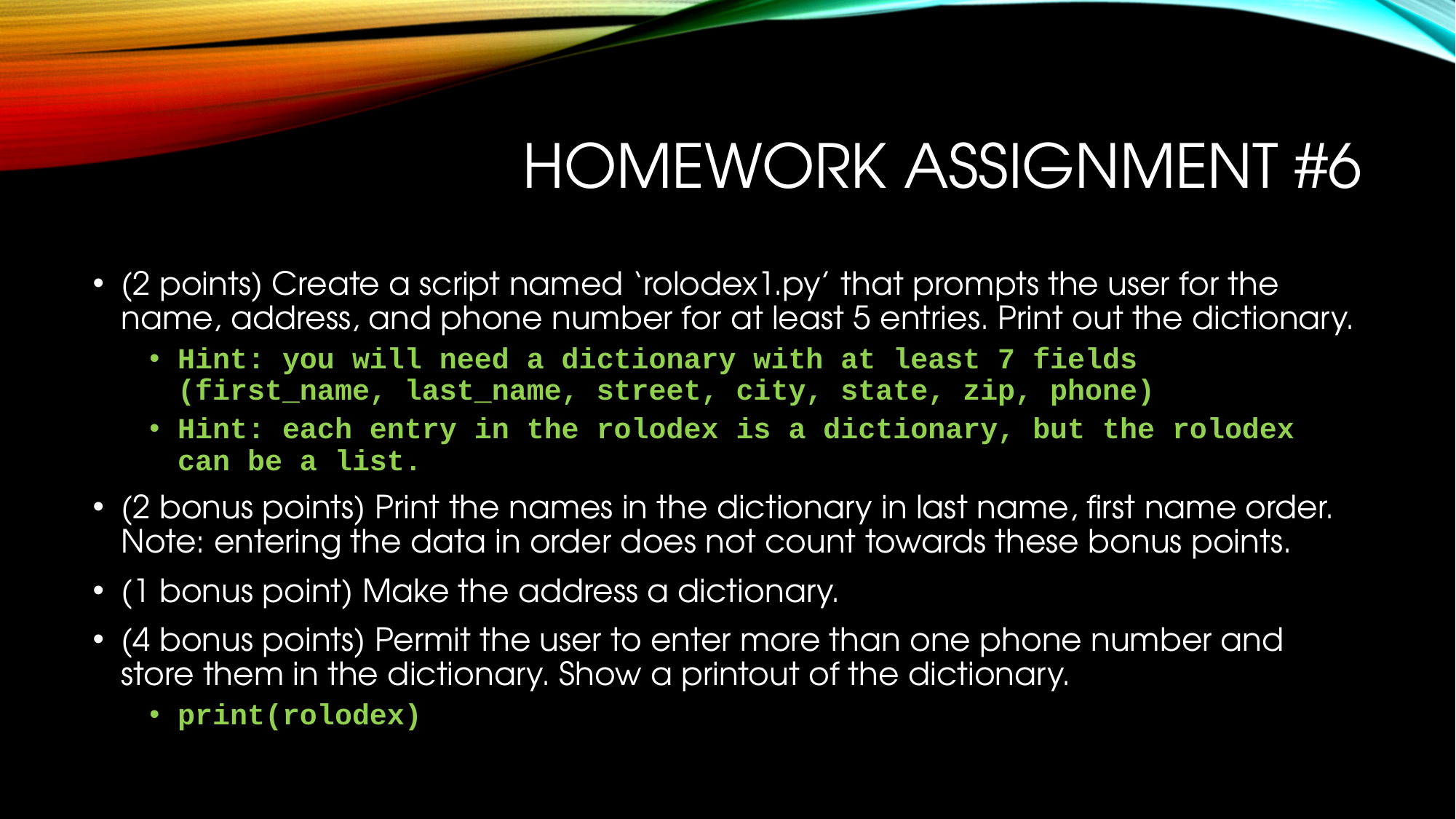

# Homework assignment #6
(2 points) Create a script named ‘rolodex1.py’ that prompts the user for the name, address, and phone number for at least 5 entries. Print out the dictionary.
Hint: you will need a dictionary with at least 7 fields (first_name, last_name, street, city, state, zip, phone)
Hint: each entry in the rolodex is a dictionary, but the rolodex can be a list.
(2 bonus points) Print the names in the dictionary in last name, first name order. Note: entering the data in order does not count towards these bonus points.
(1 bonus point) Make the address a dictionary.
(4 bonus points) Permit the user to enter more than one phone number and store them in the dictionary. Show a printout of the dictionary.
print(rolodex)